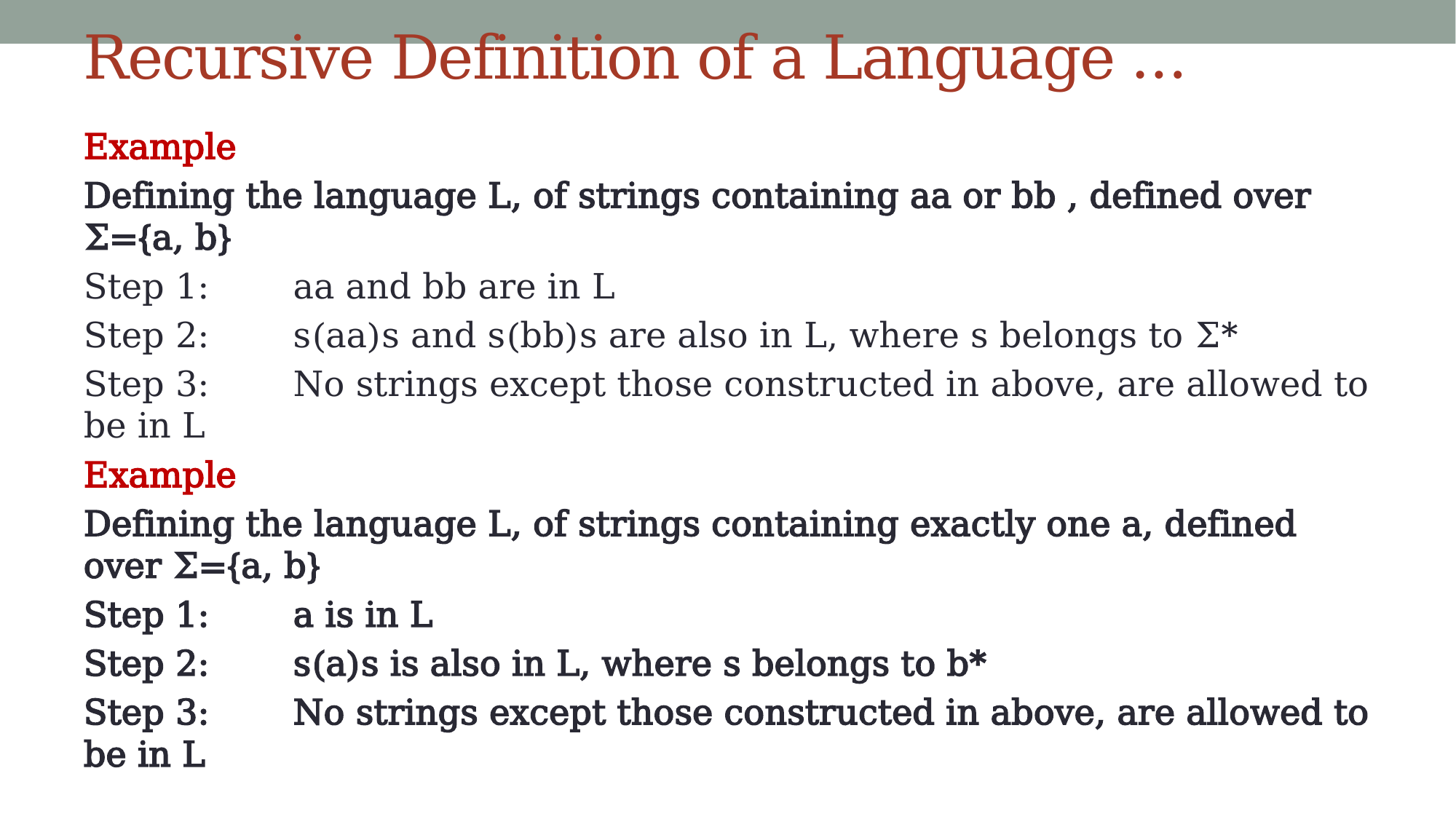

# Recursive Definition of a Language …
Example
Defining the language L, of strings containing aa or bb , defined over Σ={a, b}
Step 1:		aa and bb are in L
Step 2:		s(aa)s and s(bb)s are also in L, where s belongs to Σ*
Step 3:		No strings except those constructed in above, are allowed to be in L
Example
Defining the language L, of strings containing exactly one a, defined over Σ={a, b}
Step 1:		a is in L
Step 2:		s(a)s is also in L, where s belongs to b*
Step 3:		No strings except those constructed in above, are allowed to be in L